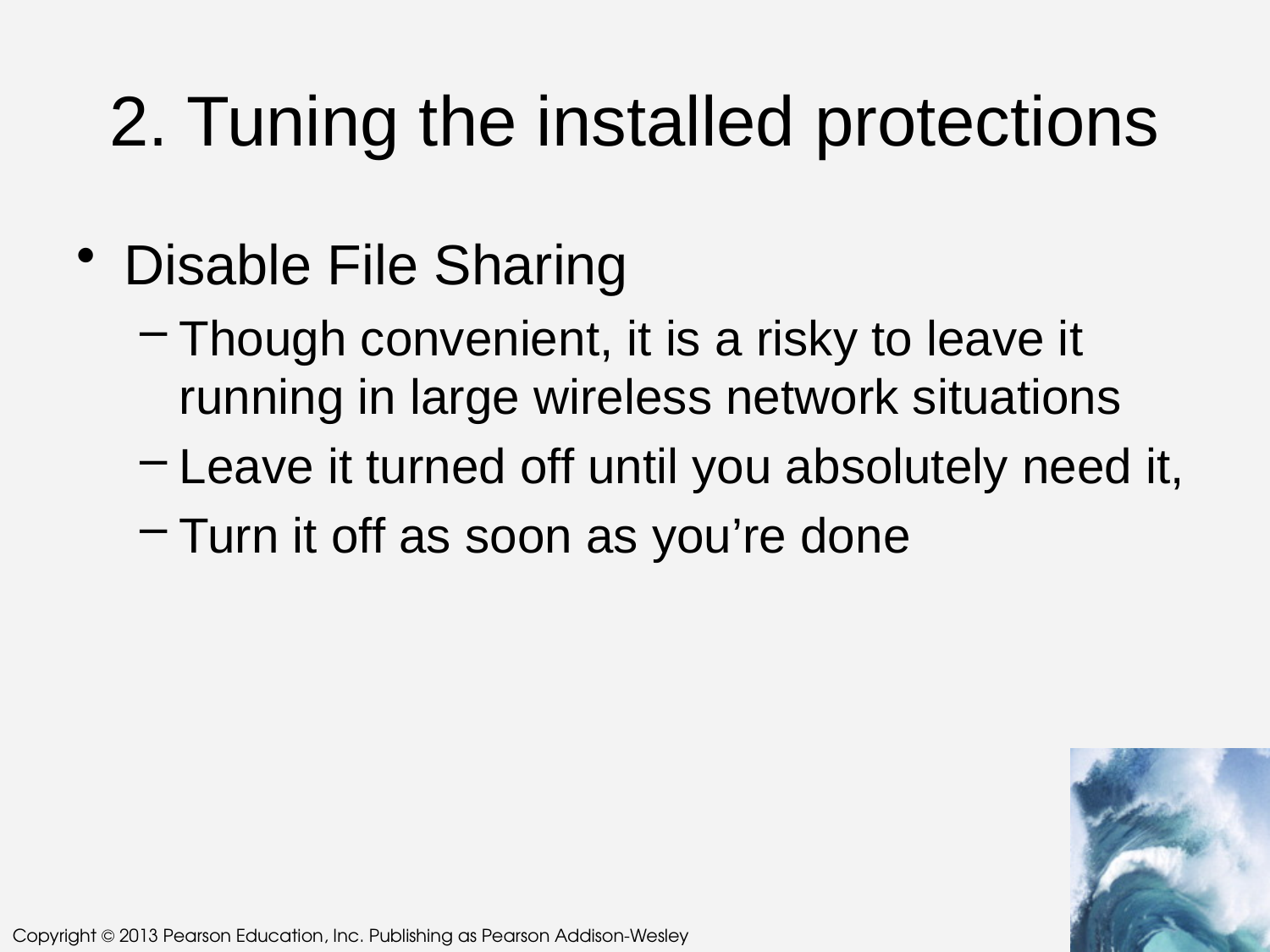

# 2. Tuning the installed protections
Disable File Sharing
Though convenient, it is a risky to leave it running in large wireless network situations
Leave it turned off until you absolutely need it,
Turn it off as soon as you’re done